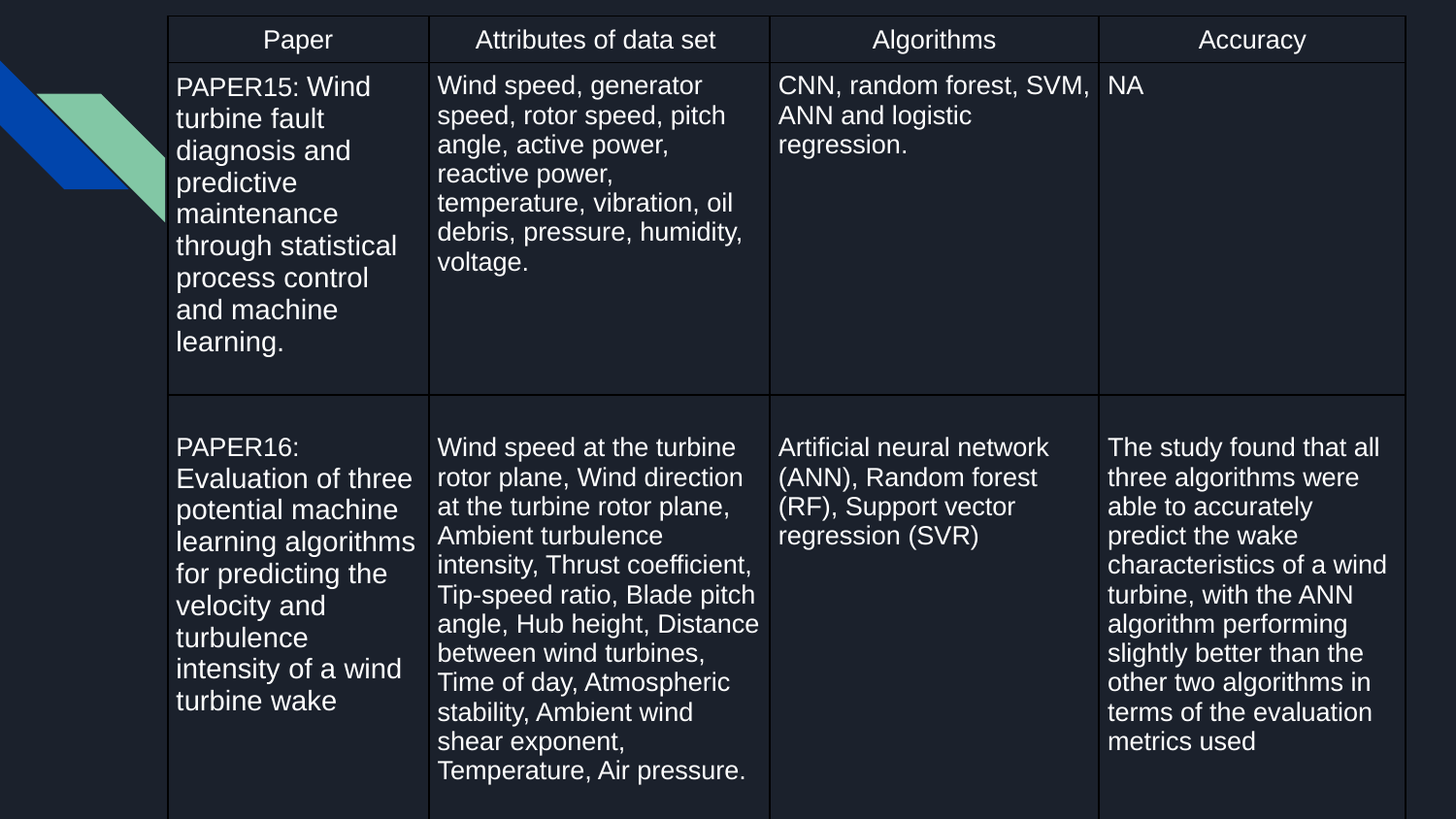

#
| Paper | Attributes of data set | Algorithms | Accuracy |
| --- | --- | --- | --- |
| PAPER15: Wind turbine fault diagnosis and predictive maintenance through statistical process control and machine learning. | Wind speed, generator speed, rotor speed, pitch angle, active power, reactive power, temperature, vibration, oil debris, pressure, humidity, voltage. | CNN, random forest, SVM, ANN and logistic regression. | NA |
| PAPER16: Evaluation of three potential machine learning algorithms for predicting the velocity and turbulence intensity of a wind turbine wake | Wind speed at the turbine rotor plane, Wind direction at the turbine rotor plane, Ambient turbulence intensity, Thrust coefficient, Tip-speed ratio, Blade pitch angle, Hub height, Distance between wind turbines, Time of day, Atmospheric stability, Ambient wind shear exponent, Temperature, Air pressure. | Artificial neural network (ANN), Random forest (RF), Support vector regression (SVR) | The study found that all three algorithms were able to accurately predict the wake characteristics of a wind turbine, with the ANN algorithm performing slightly better than the other two algorithms in terms of the evaluation metrics used |